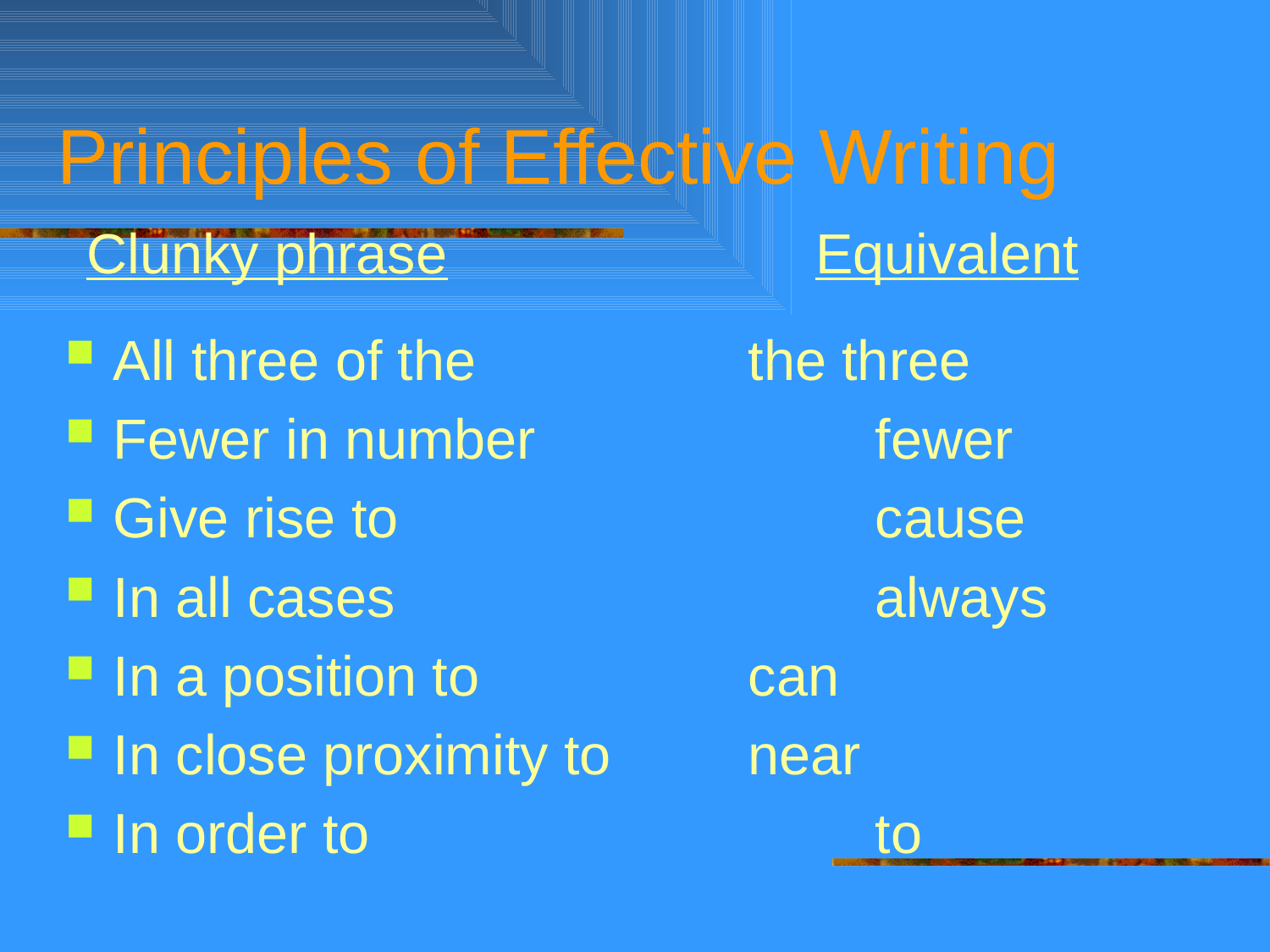

# Principles of Effective Writing
Clunky phrase			      Equivalent
All three of the 			the three
Fewer in number			fewer
Give rise to				cause
In all cases				always
In a position to			can
In close proximity to		near
In order to				to